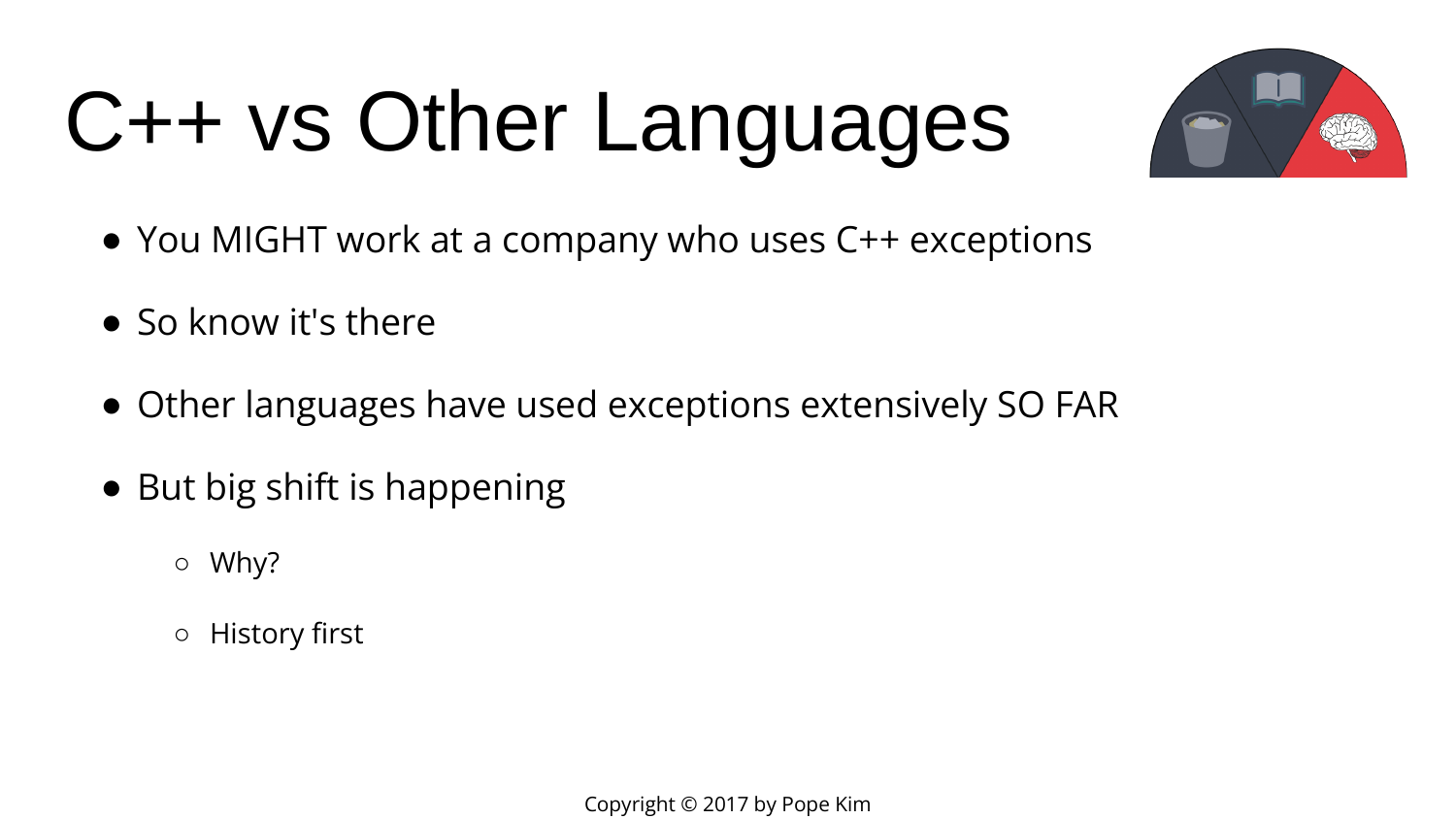

# C++ vs Other Languages
You MIGHT work at a company who uses C++ exceptions
So know it's there
Other languages have used exceptions extensively SO FAR
But big shift is happening
Why?
History first